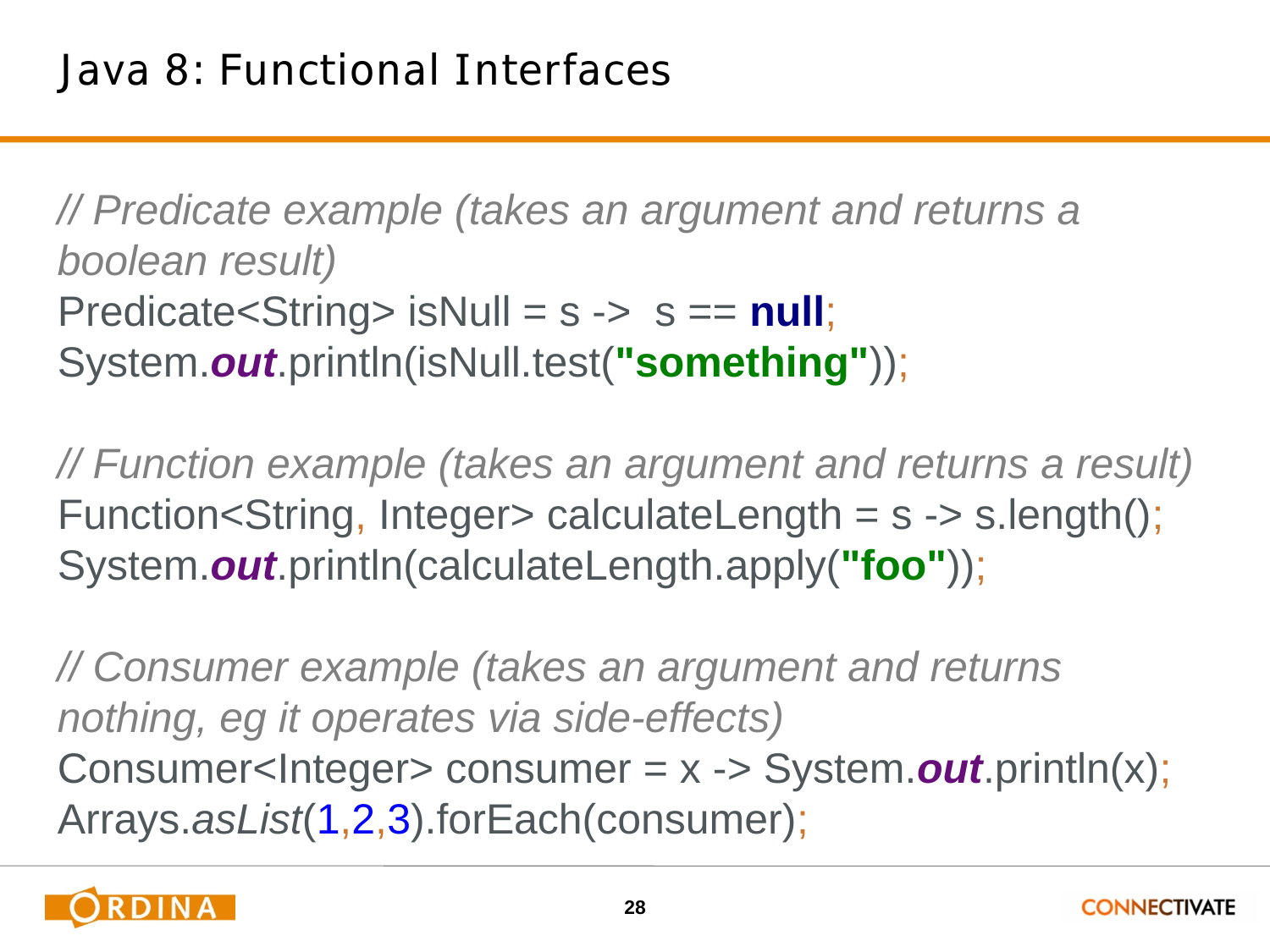

# Java 8: Functional Interfaces
// Predicate example (takes an argument and returns a boolean result)
Predicate<String> isNull = s ->  s == null;
System.out.println(isNull.test("something"));
// Function example (takes an argument and returns a result)
Function<String, Integer> calculateLength = s -> s.length();
System.out.println(calculateLength.apply("foo"));
// Consumer example (takes an argument and returns nothing, eg it operates via side-effects)
Consumer<Integer> consumer = x -> System.out.println(x);
Arrays.asList(1,2,3).forEach(consumer);